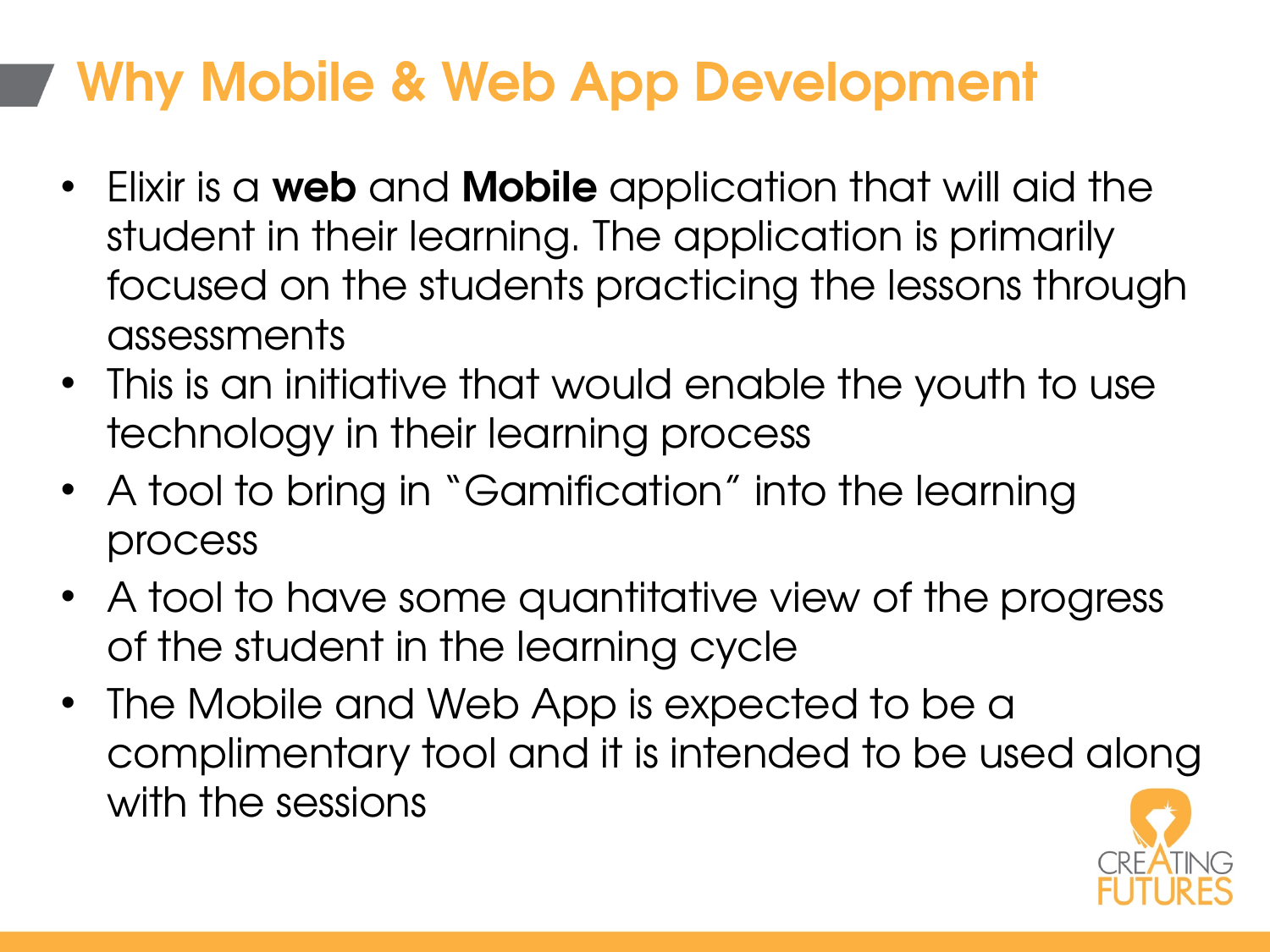

# Why Mobile & Web App Development
Elixir is a web and Mobile application that will aid the student in their learning. The application is primarily focused on the students practicing the lessons through assessments
This is an initiative that would enable the youth to use technology in their learning process
A tool to bring in “Gamification” into the learning process
A tool to have some quantitative view of the progress of the student in the learning cycle
The Mobile and Web App is expected to be a complimentary tool and it is intended to be used along with the sessions